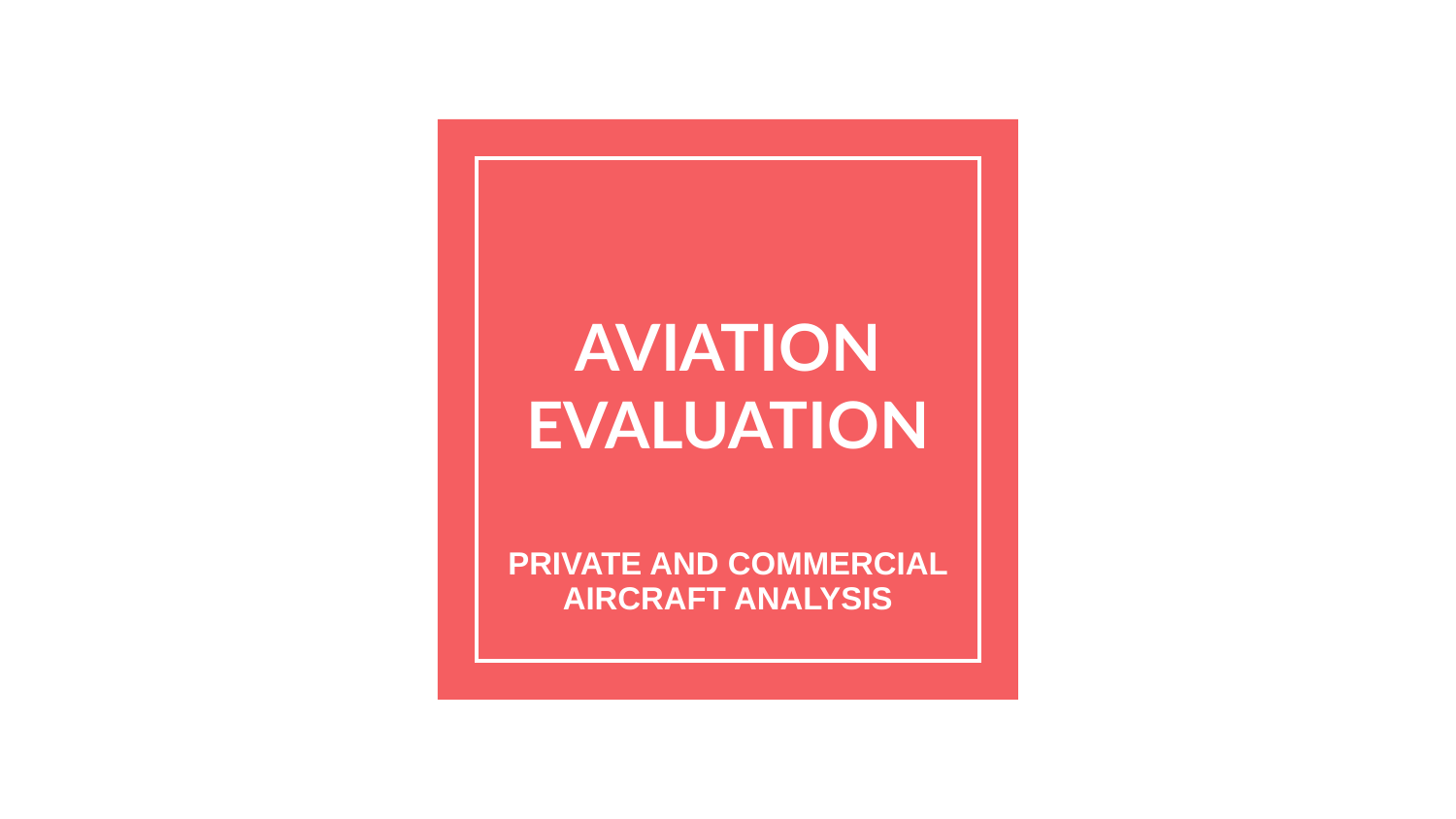

# AVIATION EVALUATION
PRIVATE AND COMMERCIAL AIRCRAFT ANALYSIS